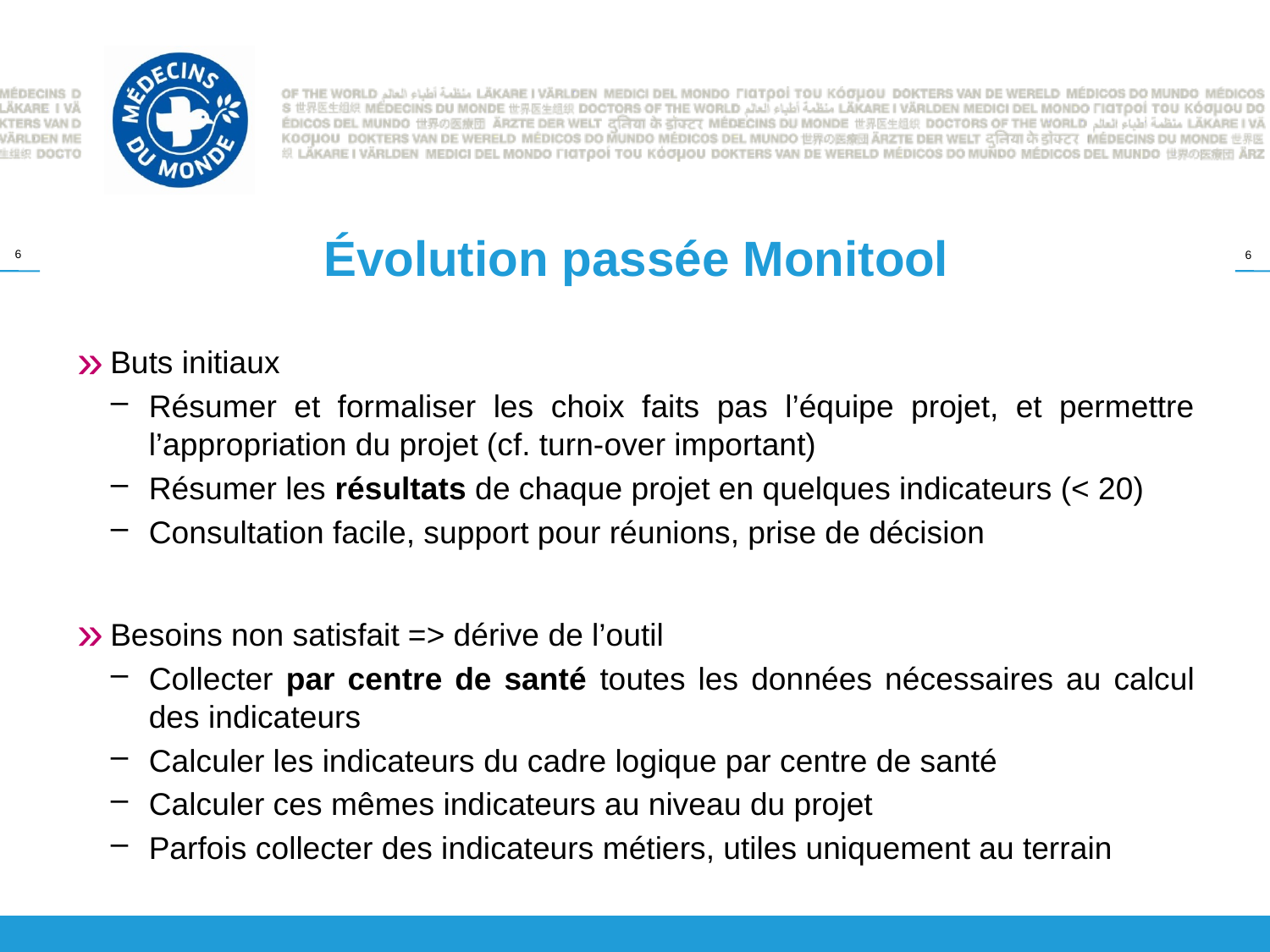

# Évolution passée Monitool
Buts initiaux
Résumer et formaliser les choix faits pas l’équipe projet, et permettre l’appropriation du projet (cf. turn-over important)
Résumer les résultats de chaque projet en quelques indicateurs (< 20)
Consultation facile, support pour réunions, prise de décision

Besoins non satisfait => dérive de l’outil
Collecter par centre de santé toutes les données nécessaires au calcul des indicateurs
Calculer les indicateurs du cadre logique par centre de santé
Calculer ces mêmes indicateurs au niveau du projet
Parfois collecter des indicateurs métiers, utiles uniquement au terrain